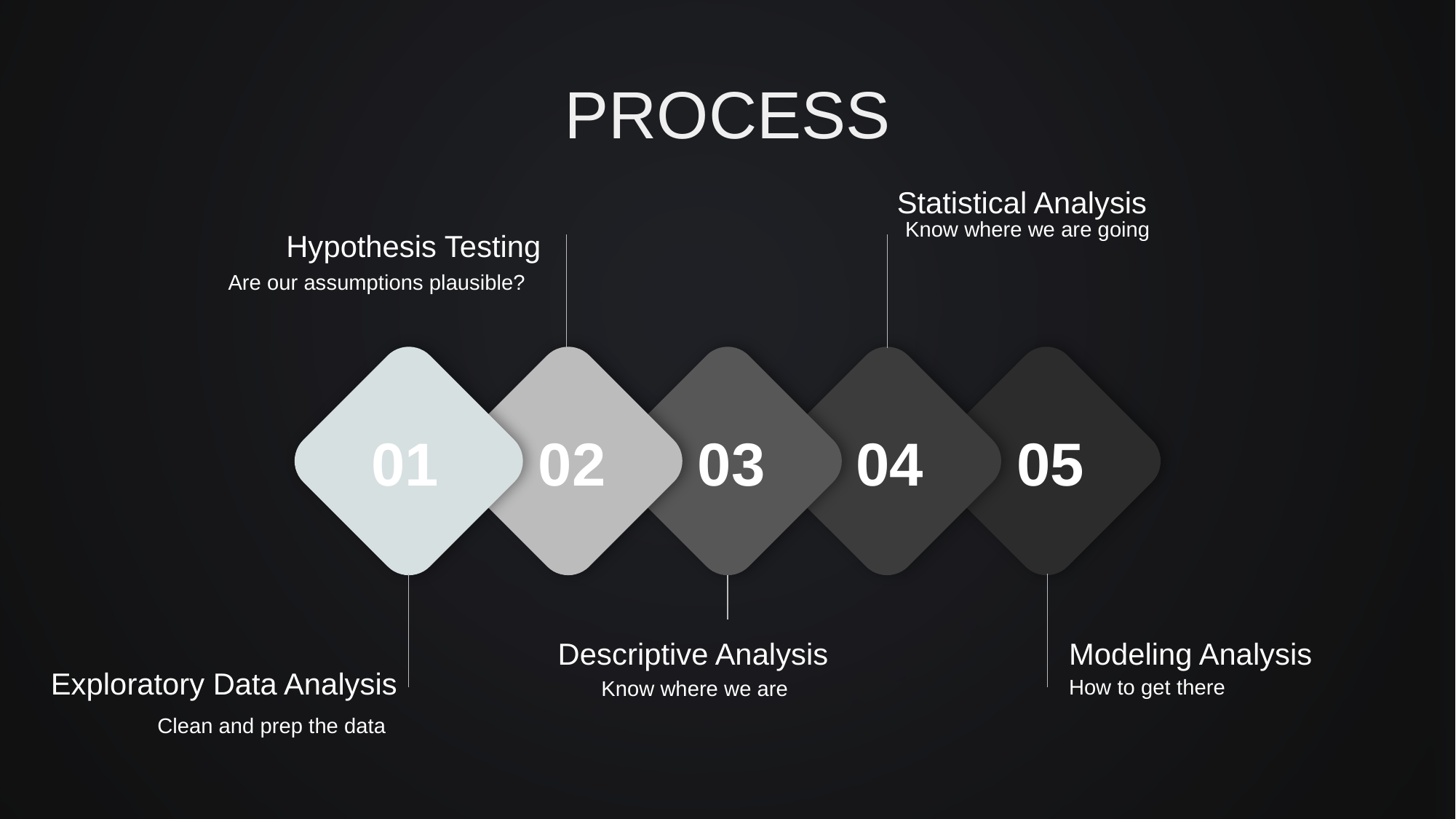

# PROCESS
Statistical Analysis
Know where we are going

04
Hypothesis Testing
Are our assumptions plausible?

02

05
Modeling Analysis
How to get there

01
Exploratory Data Analysis
Clean and prep the data

03
Descriptive Analysis
Know where we are